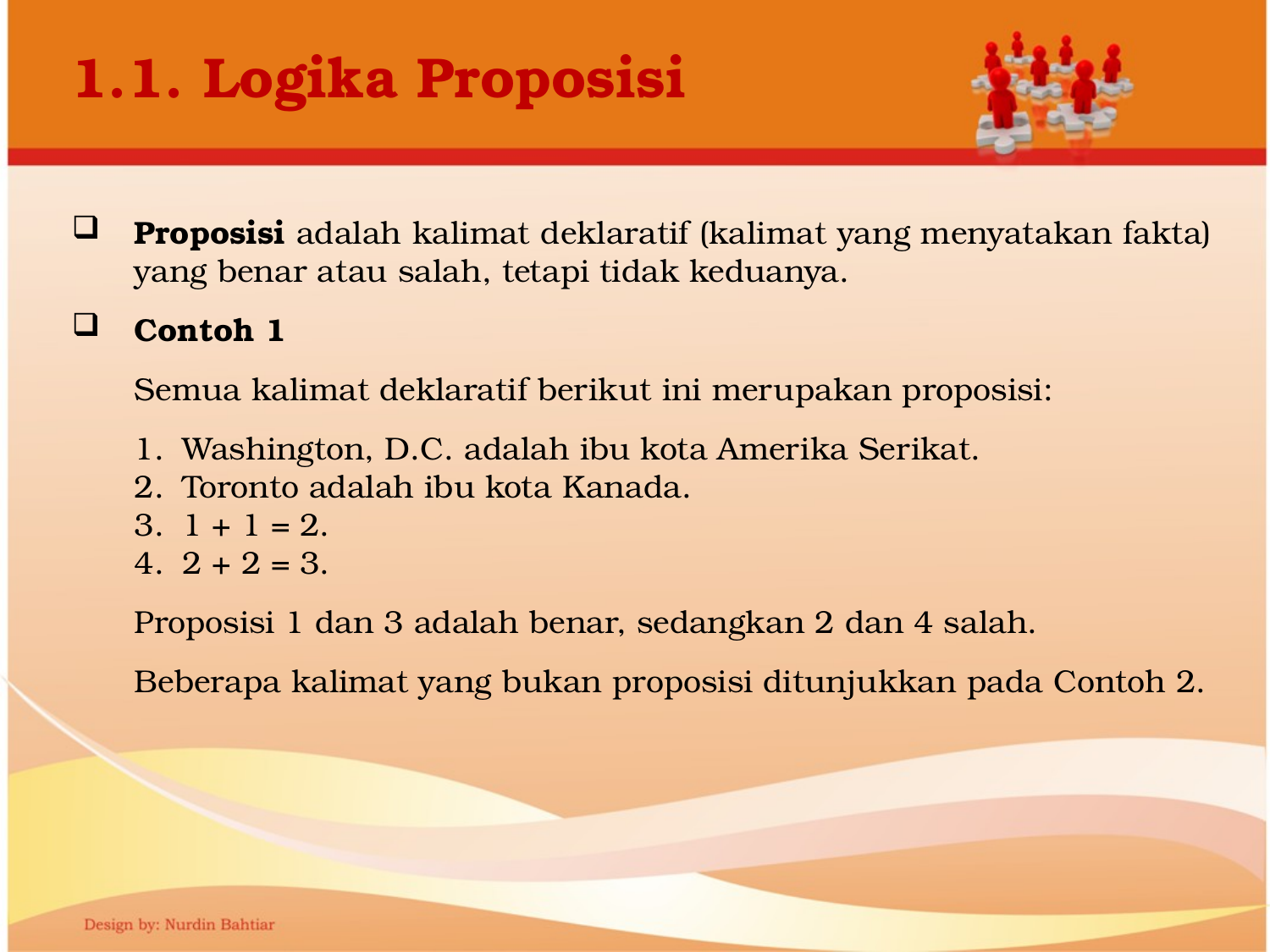

# 1.1. Logika Proposisi
Proposisi adalah kalimat deklaratif (kalimat yang menyatakan fakta) yang benar atau salah, tetapi tidak keduanya.
Contoh 1
Semua kalimat deklaratif berikut ini merupakan proposisi:
Washington, D.C. adalah ibu kota Amerika Serikat.
Toronto adalah ibu kota Kanada.
1 + 1 = 2.
2 + 2 = 3.
Proposisi 1 dan 3 adalah benar, sedangkan 2 dan 4 salah.
Beberapa kalimat yang bukan proposisi ditunjukkan pada Contoh 2.